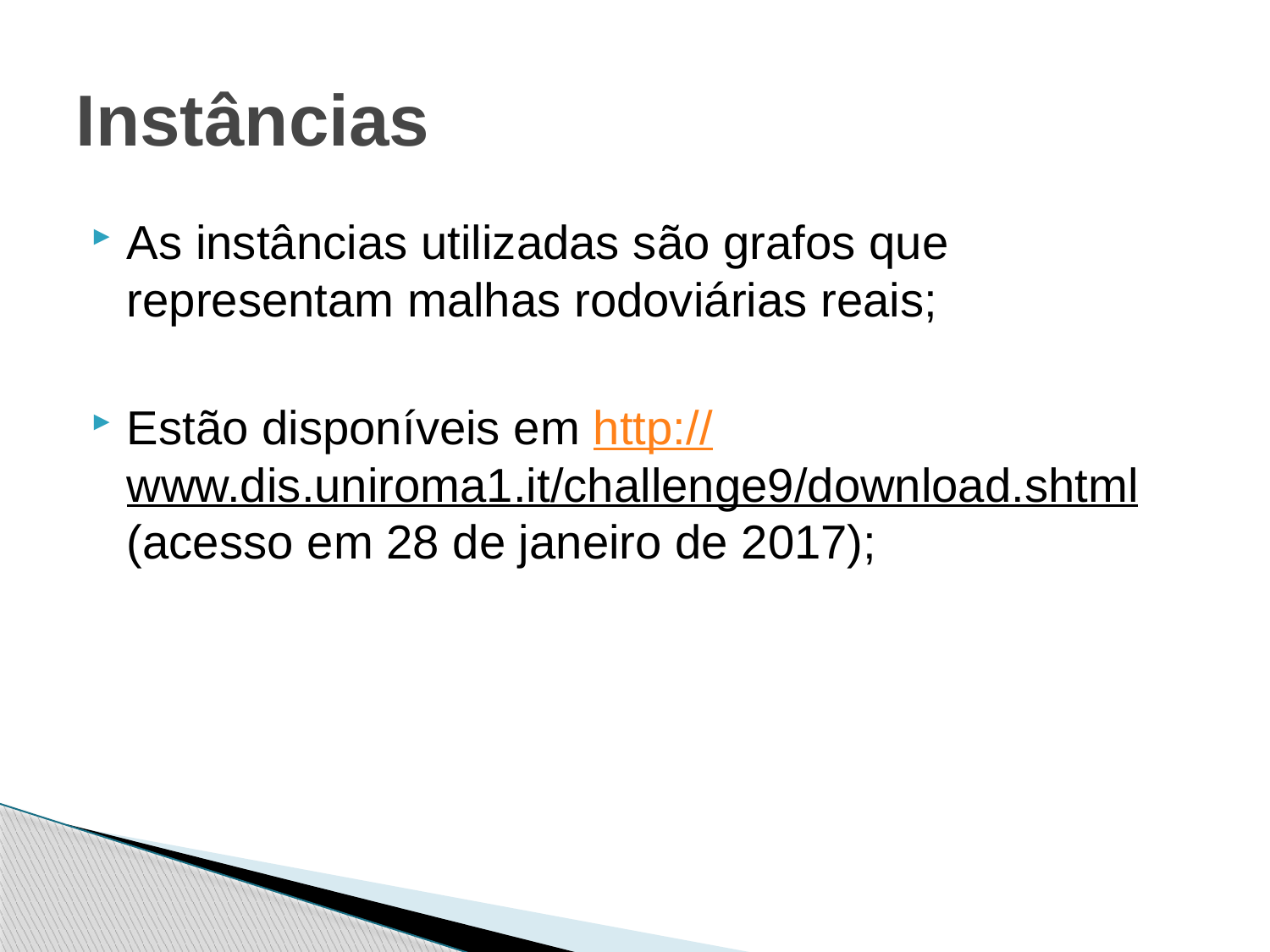

# Instâncias
As instâncias utilizadas são grafos que representam malhas rodoviárias reais;

Estão disponíveis em http://www.dis.uniroma1.it/challenge9/download.shtml (acesso em 28 de janeiro de 2017);